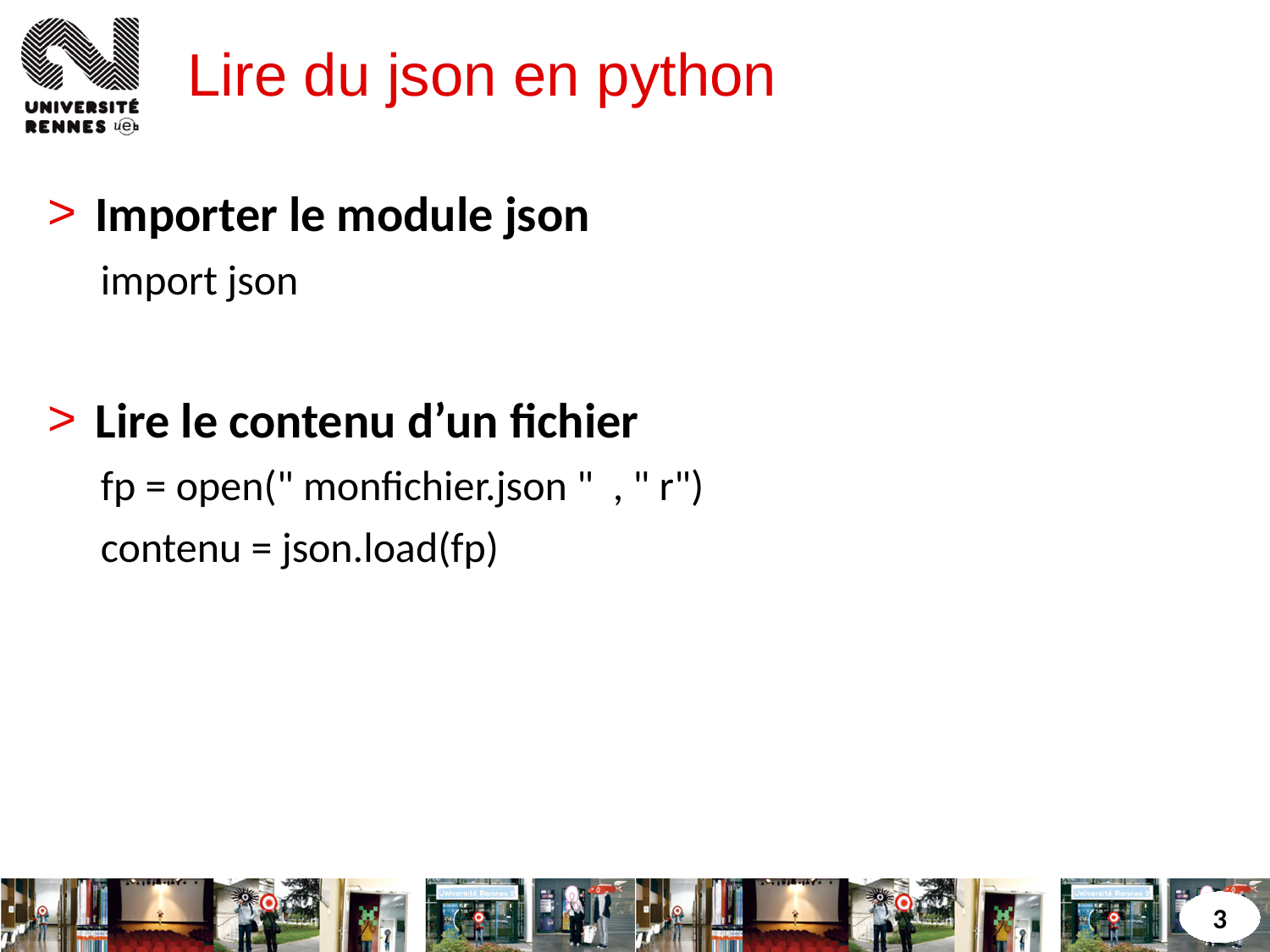

# Lire du json en python
Importer le module json
import json

Lire le contenu d’un fichier
fp = open(" monfichier.json "  , " r")
contenu = json.load(fp)
3